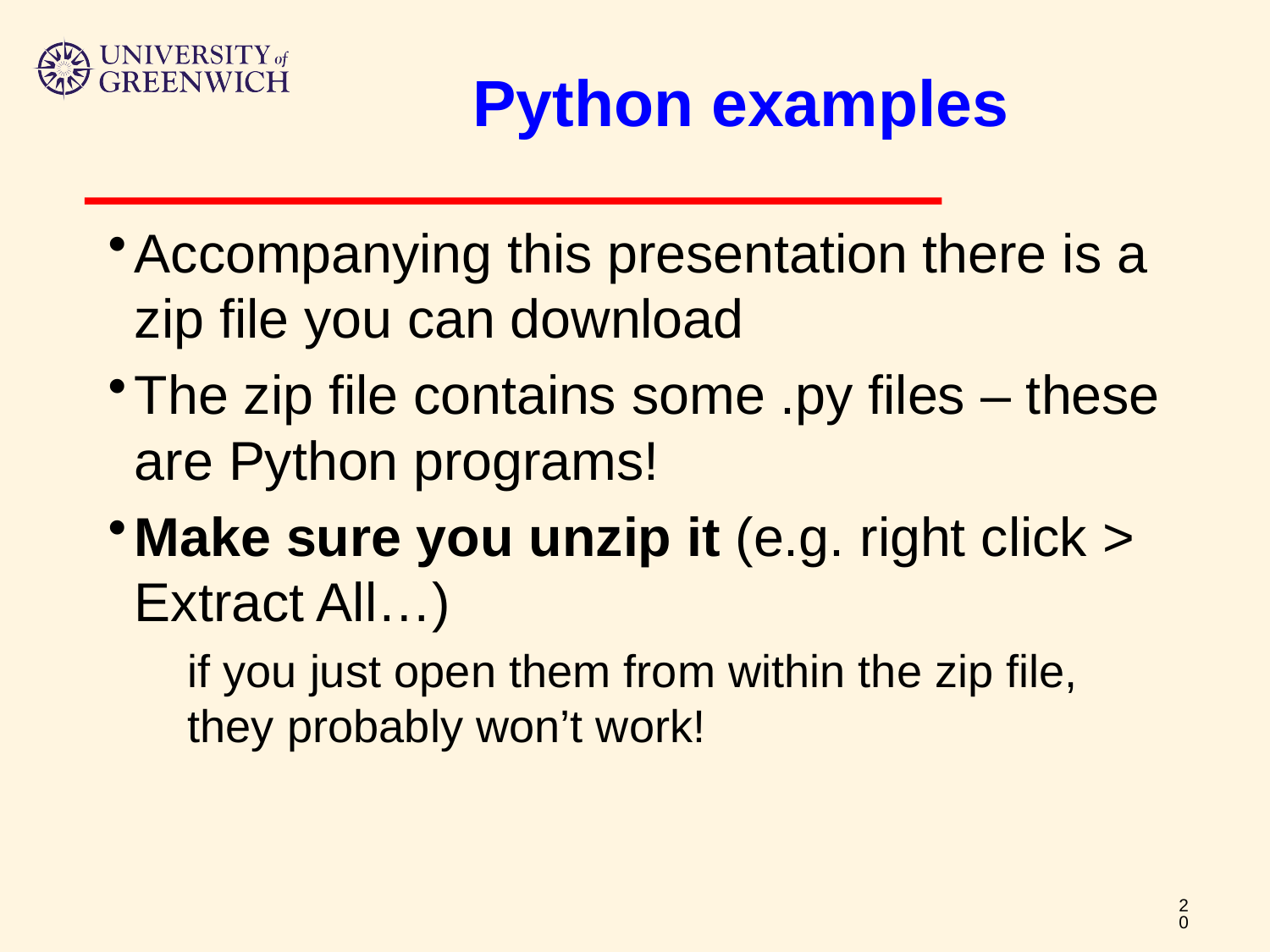

# Python examples
Accompanying this presentation there is a zip file you can download
The zip file contains some .py files – these are Python programs!
Make sure you unzip it (e.g. right click > Extract All…)
if you just open them from within the zip file, they probably won’t work!

20